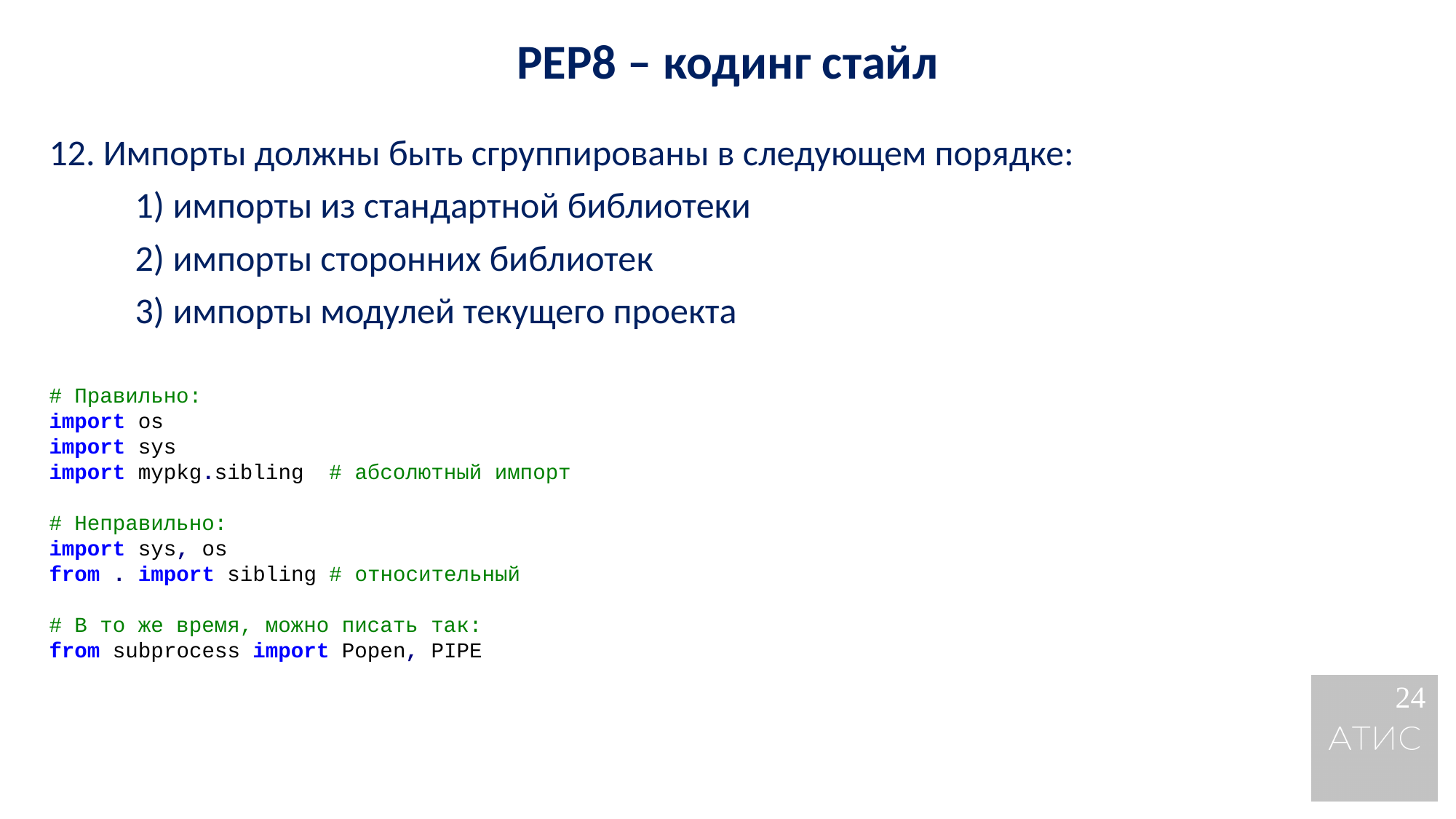

PEP8 – кодинг стайл
 Импорты должны быть сгруппированы в следующем порядке:
 импорты из стандартной библиотеки
 импорты сторонних библиотек
 импорты модулей текущего проекта

# Правильно:
import os
import sys
import mypkg.sibling  # абсолютный импорт

# Неправильно:
import sys, os
from . import sibling # относительный

# В то же время, можно писать так:
from subprocess import Popen, PIPE